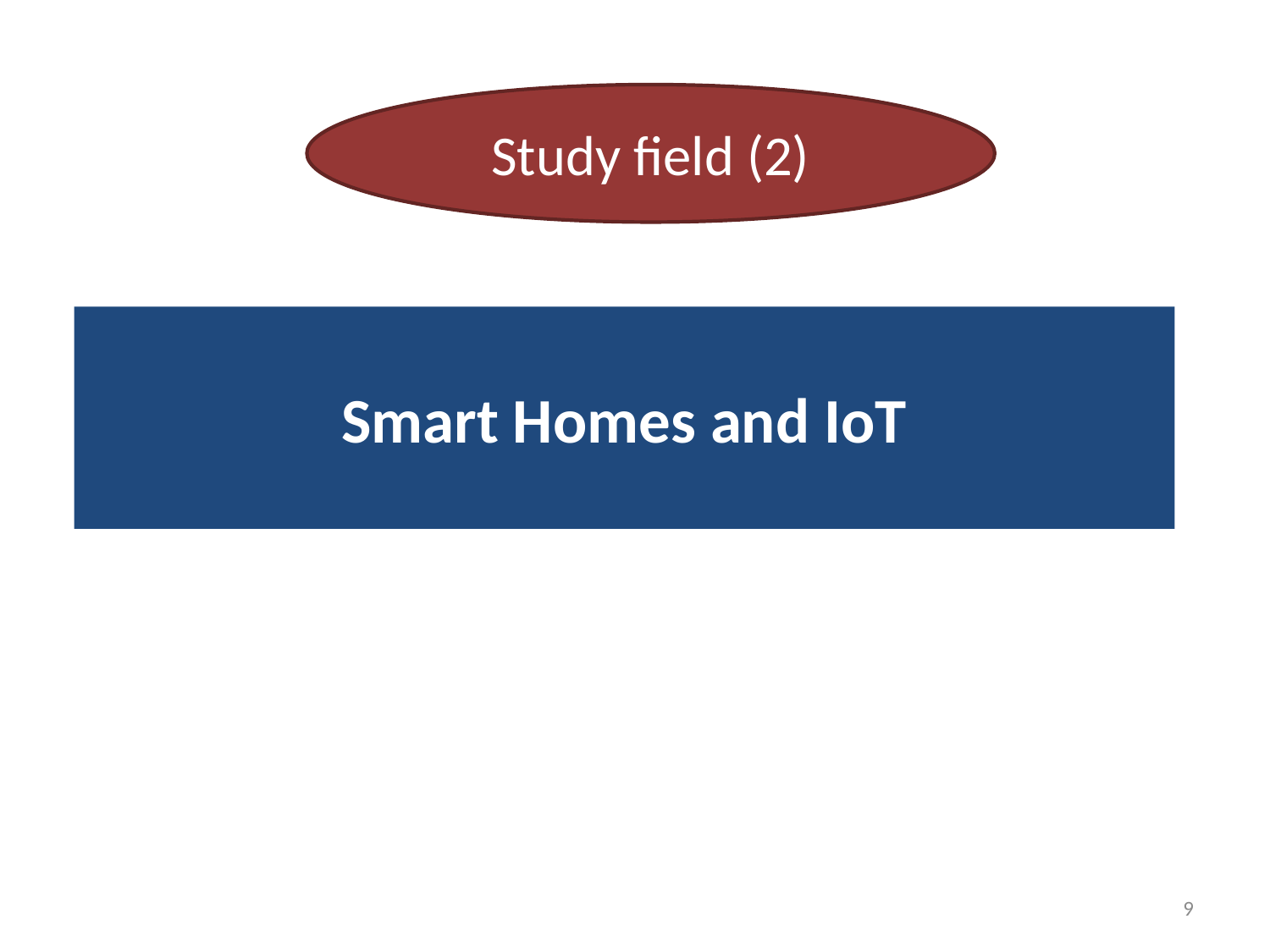

Study field (2)
# Smart Homes and IoT
9